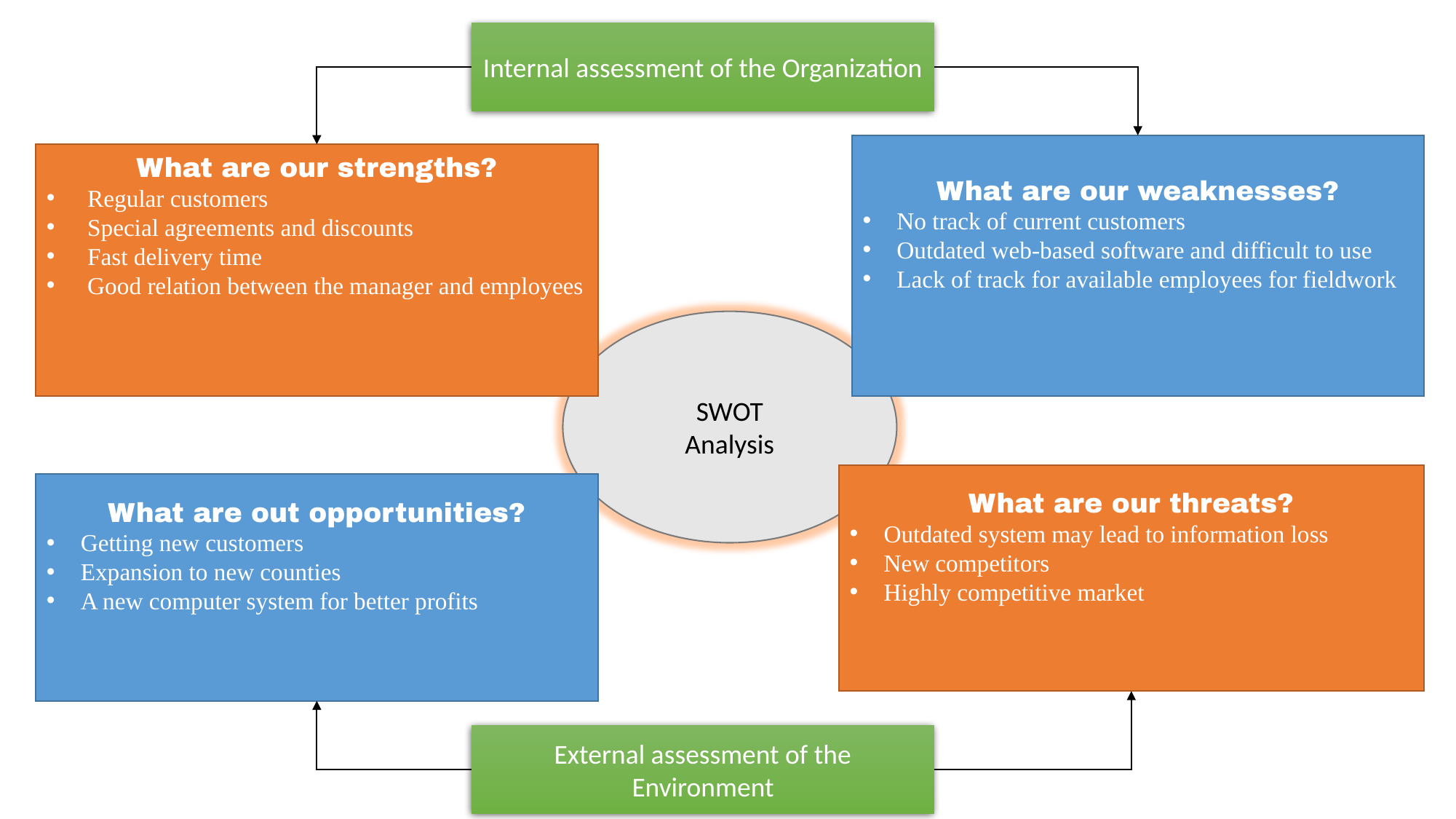

Internal assessment of the Organization
What are our weaknesses?
No track of current customers
Outdated web-based software and difficult to use
Lack of track for available employees for fieldwork

What are our strengths?
Regular customers
Special agreements and discounts
Fast delivery time
Good relation between the manager and employees

SWOT
Analysis
What are our threats?
Outdated system may lead to information loss
New competitors
Highly competitive market

What are out opportunities?
Getting new customers
Expansion to new counties
A new computer system for better profits

External assessment of the Environment